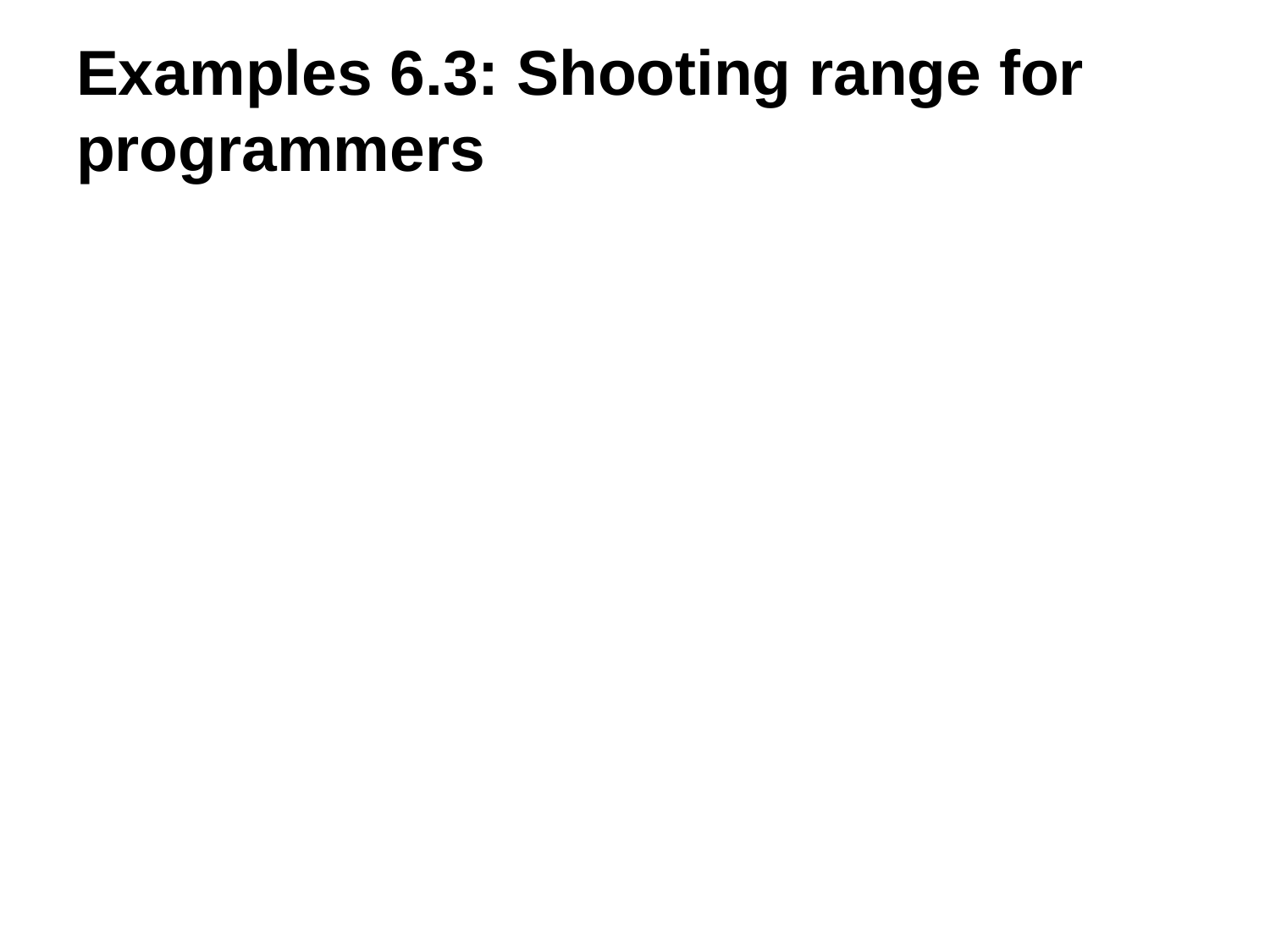

# Examples 6.3: Shooting range for programmers